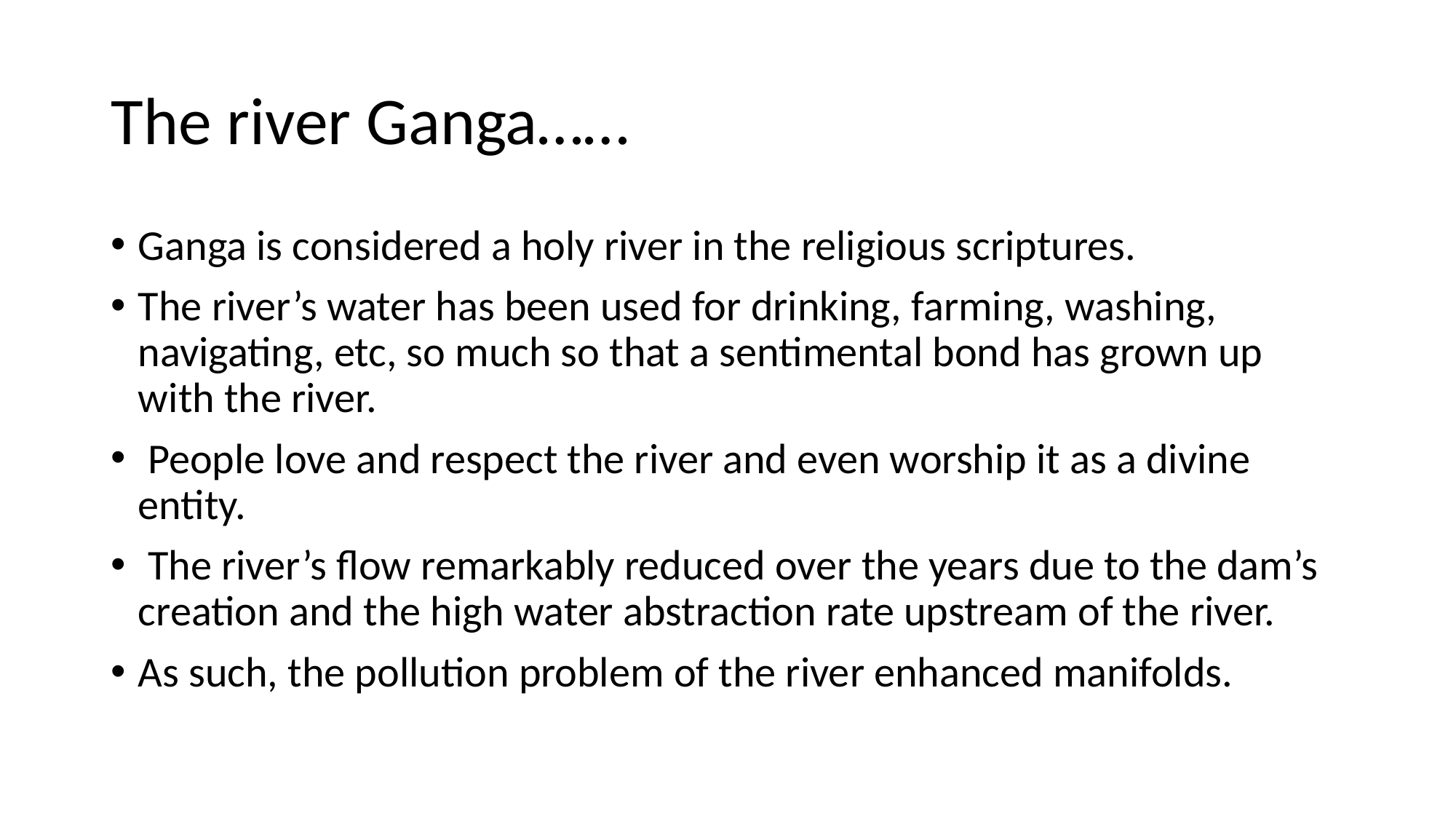

# The river Ganga……
Ganga is considered a holy river in the religious scriptures.
The river’s water has been used for drinking, farming, washing, navigating, etc, so much so that a sentimental bond has grown up with the river.
 People love and respect the river and even worship it as a divine entity.
 The river’s flow remarkably reduced over the years due to the dam’s creation and the high water abstraction rate upstream of the river.
As such, the pollution problem of the river enhanced manifolds.